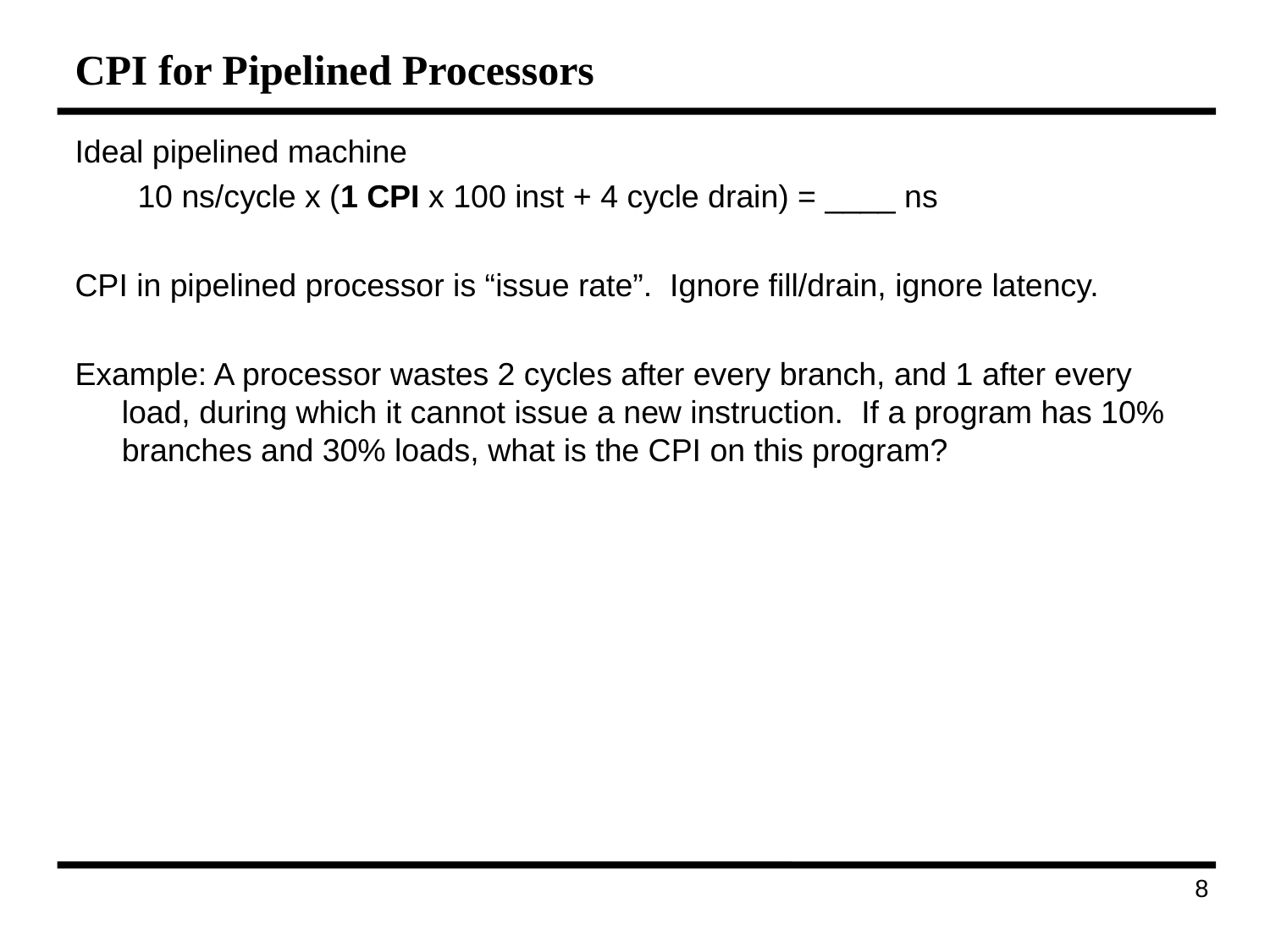

# CPI for Pipelined Processors
Ideal pipelined machine
10 ns/cycle x (1 CPI x 100 inst + 4 cycle drain) = ____ ns

CPI in pipelined processor is “issue rate”.  Ignore fill/drain, ignore latency.

Example: A processor wastes 2 cycles after every branch, and 1 after every load, during which it cannot issue a new instruction.  If a program has 10% branches and 30% loads, what is the CPI on this program?
8